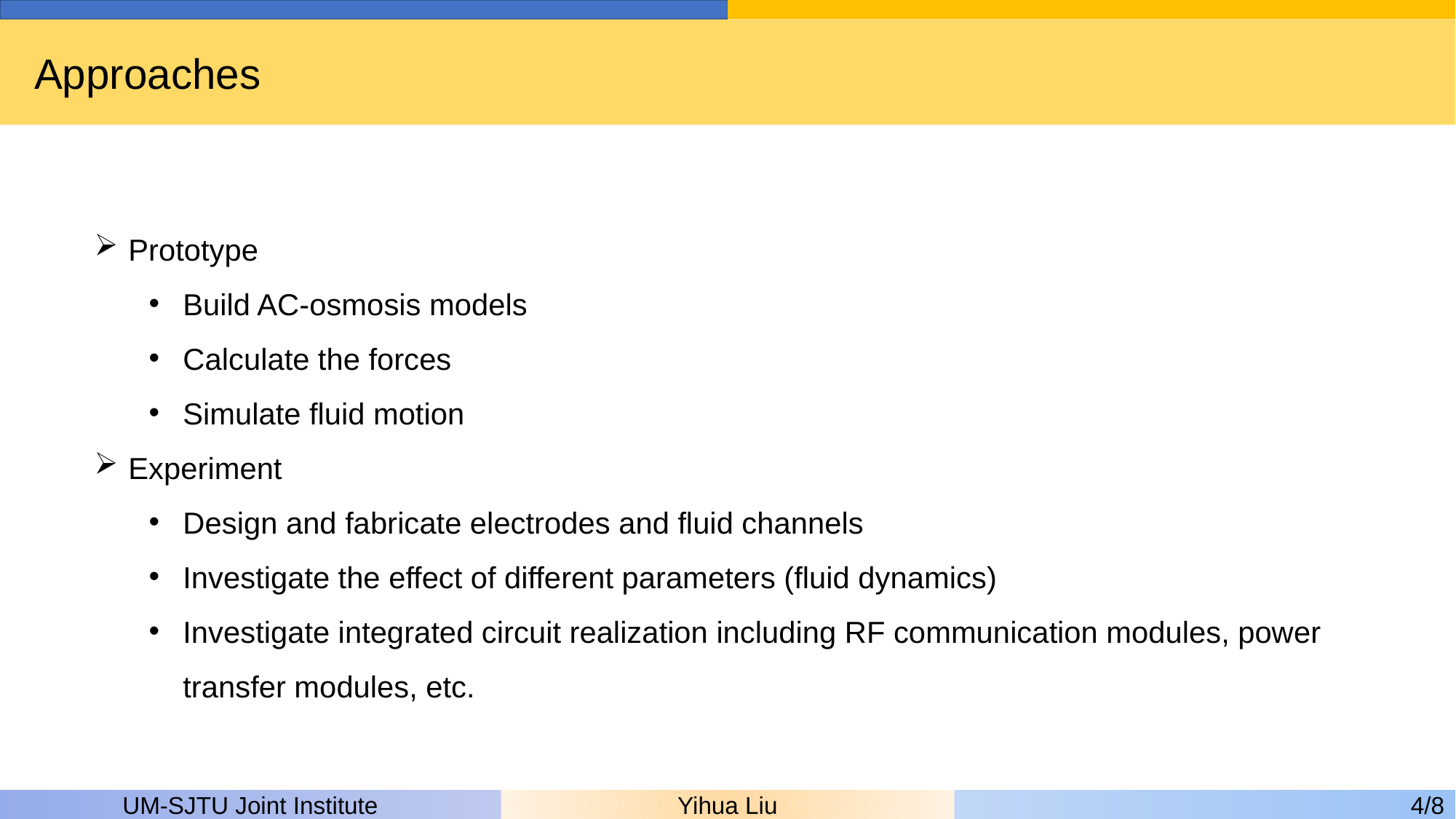

Approaches
Prototype
Build AC-osmosis models
Calculate the forces
Simulate fluid motion
Experiment
Design and fabricate electrodes and fluid channels
Investigate the effect of different parameters (fluid dynamics)
Investigate integrated circuit realization including RF communication modules, power transfer modules, etc.
Yihua Liu
4/8
UM-SJTU Joint Institute